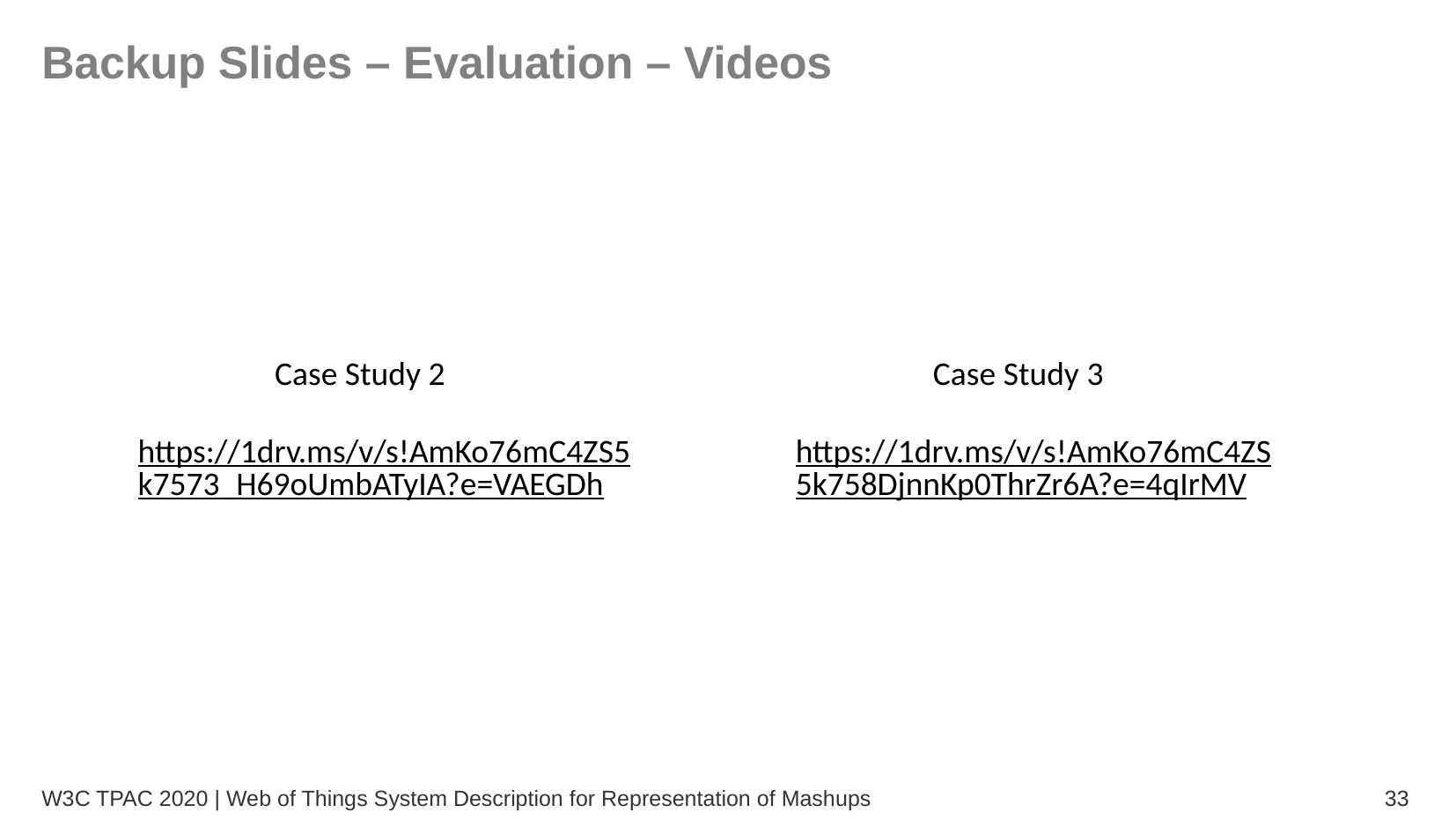

Backup Slides – Evaluation – Videos
Case Study 2
Case Study 3
https://1drv.ms/v/s!AmKo76mC4ZS5k7573_H69oUmbATyIA?e=VAEGDh
https://1drv.ms/v/s!AmKo76mC4ZS5k758DjnnKp0ThrZr6A?e=4qIrMV
W3C TPAC 2020 | Web of Things System Description for Representation of Mashups
33